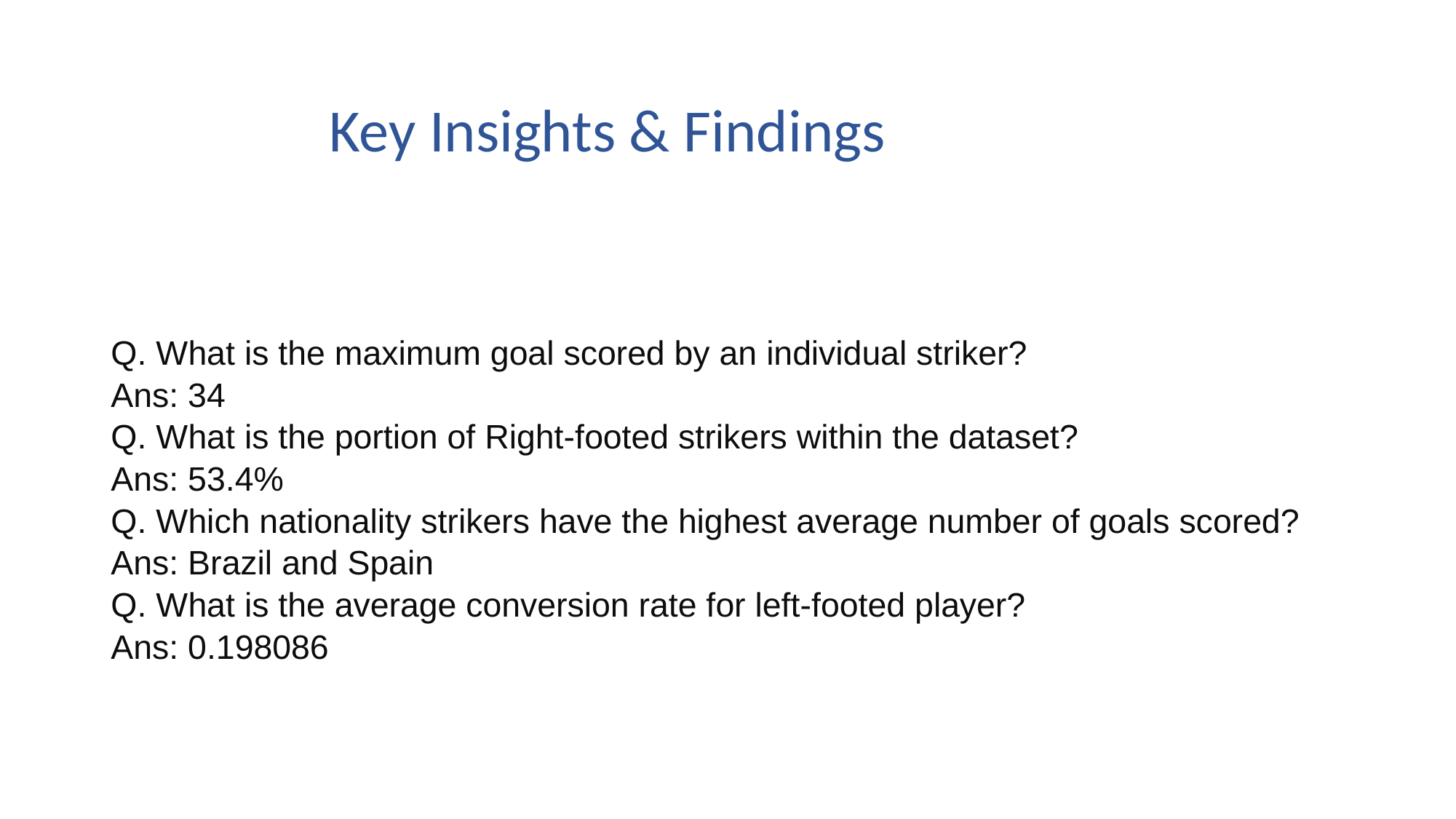

# Key Insights & Findings

Q. What is the maximum goal scored by an individual striker?
Ans: 34
Q. What is the portion of Right-footed strikers within the dataset?
Ans: 53.4%
Q. Which nationality strikers have the highest average number of goals scored?
Ans: Brazil and Spain
Q. What is the average conversion rate for left-footed player?
Ans: 0.198086